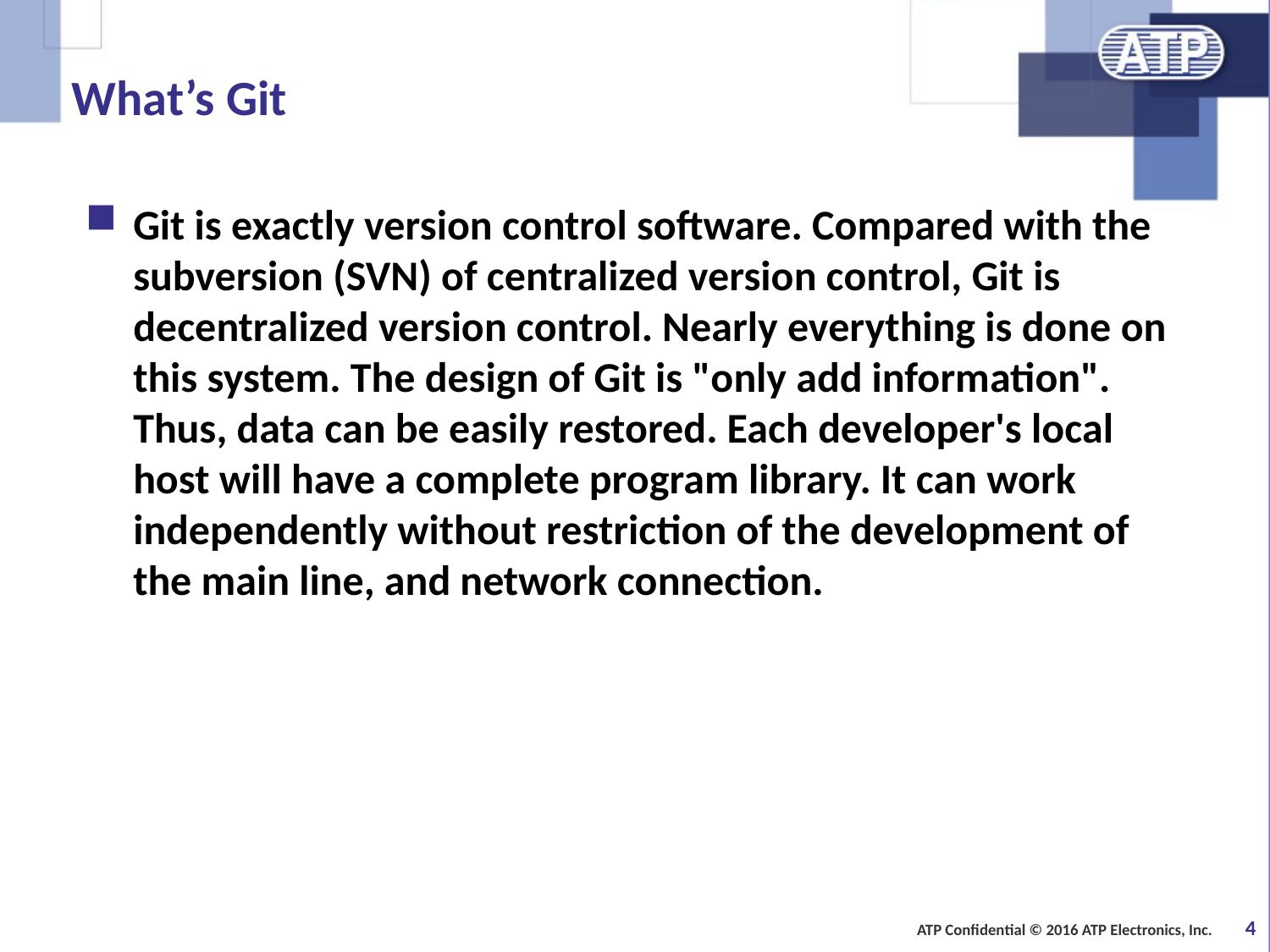

# What’s Git
Git is exactly version control software. Compared with the subversion (SVN) of centralized version control, Git is decentralized version control. Nearly everything is done on this system. The design of Git is "only add information". Thus, data can be easily restored. Each developer's local host will have a complete program library. It can work independently without restriction of the development of the main line, and network connection.